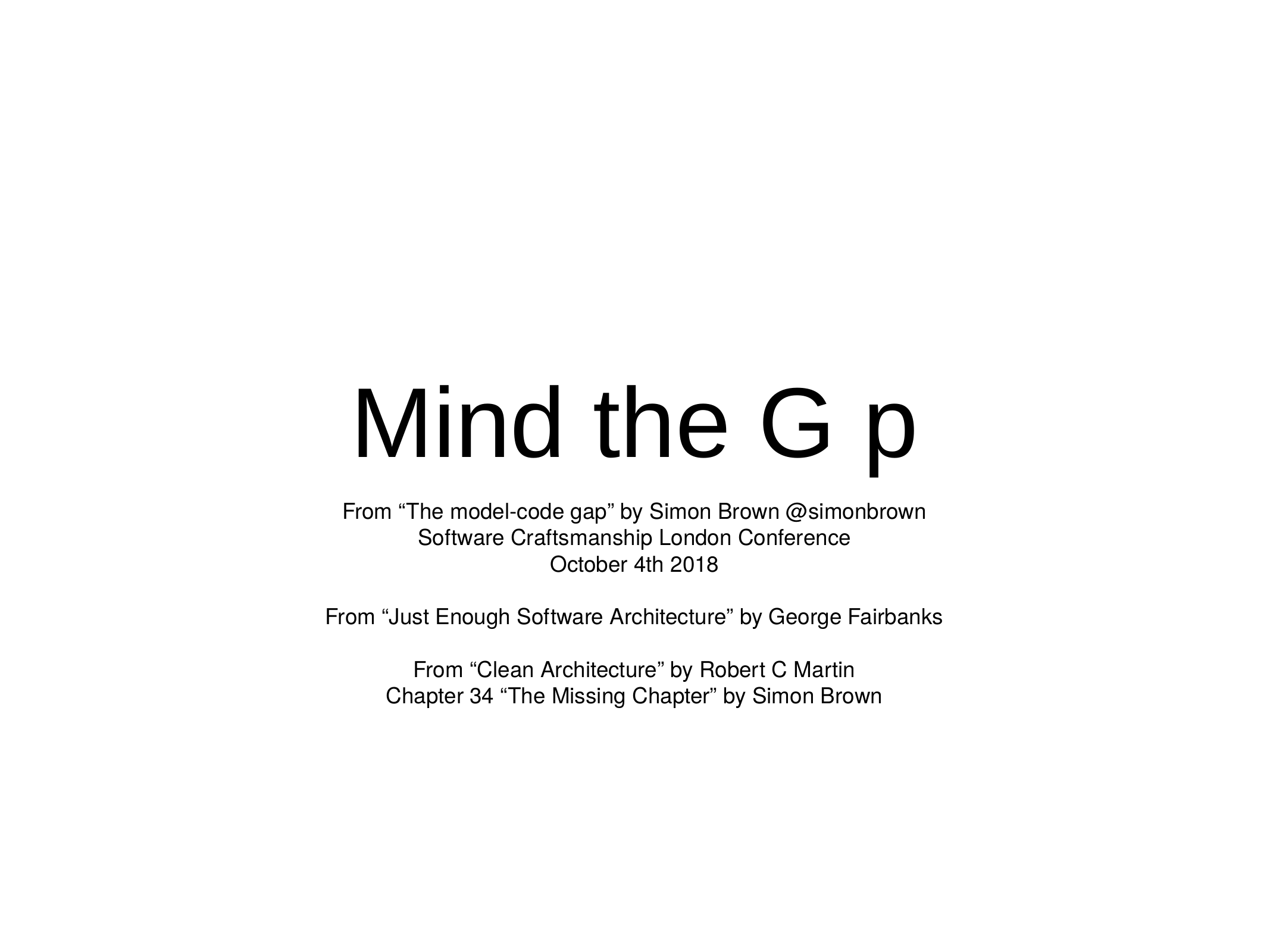

# Mind the G p
From “The model-code gap” by Simon Brown @simonbrown
Software Craftsmanship London Conference
October 4th 2018

From “Just Enough Software Architecture” by George Fairbanks

From “Clean Architecture” by Robert C Martin
Chapter 34 “The Missing Chapter” by Simon Brown
1